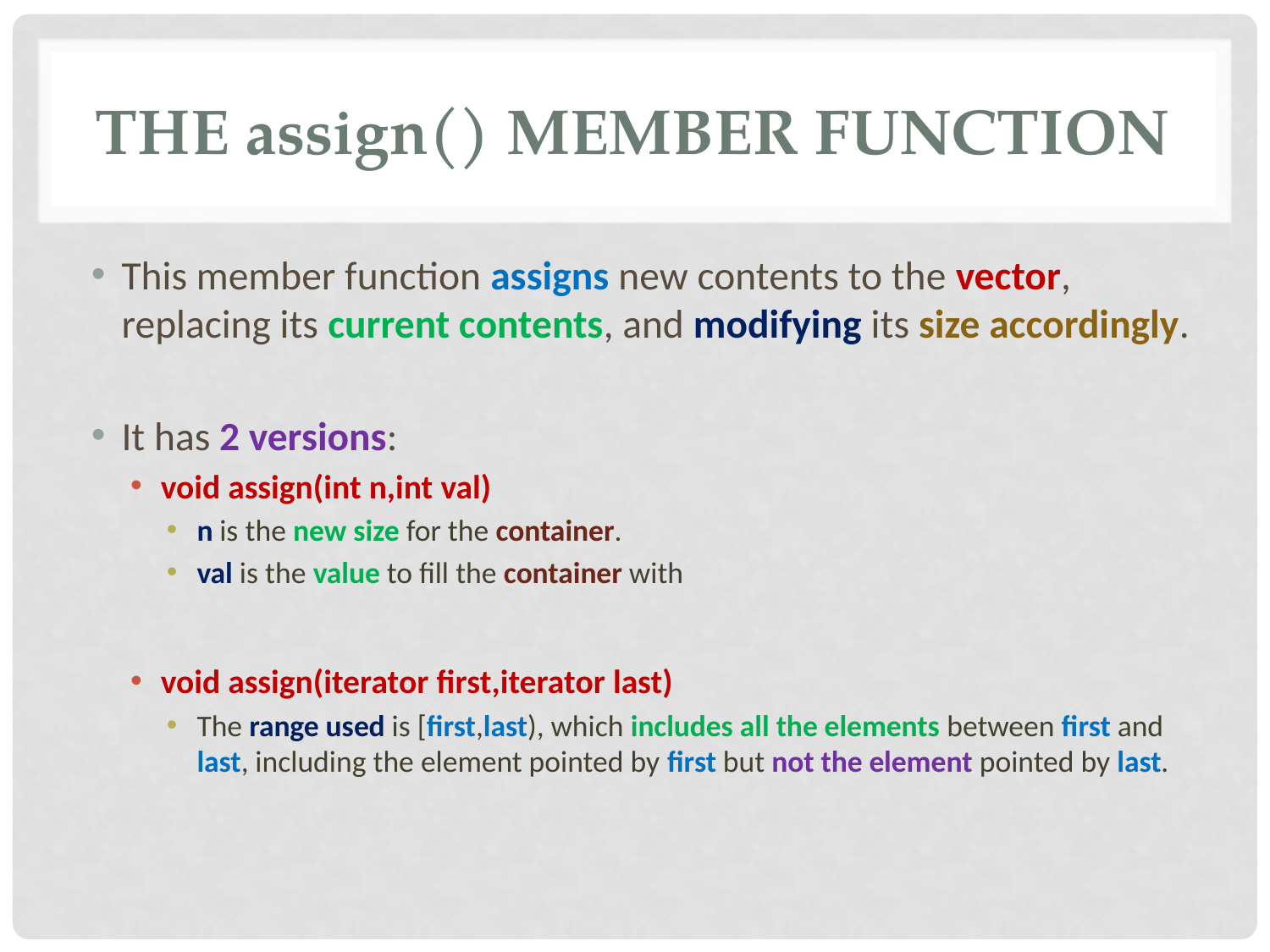

# The assign() member function
This member function assigns new contents to the vector, replacing its current contents, and modifying its size accordingly.

It has 2 versions:
void assign(int n,int val)
n is the new size for the container.
val is the value to fill the container with

void assign(iterator first,iterator last)
The range used is [first,last), which includes all the elements between first and last, including the element pointed by first but not the element pointed by last.